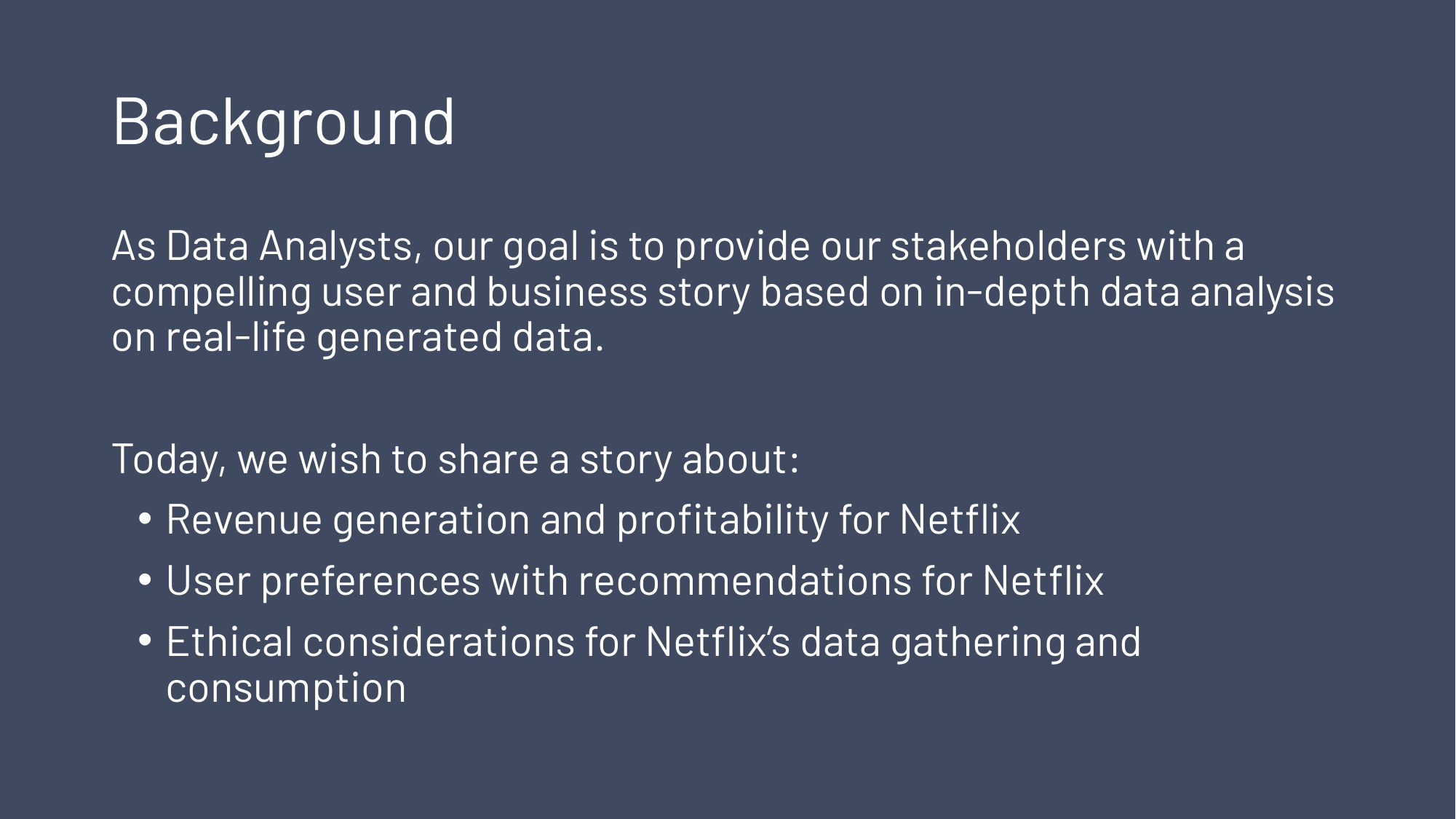

# Background
As Data Analysts, our goal is to provide our stakeholders with a compelling user and business story based on in-depth data analysis on real-life generated data.

Today, we wish to share a story about:
Revenue generation and profitability for Netflix
User preferences with recommendations for Netflix
Ethical considerations for Netflix’s data gathering and consumption